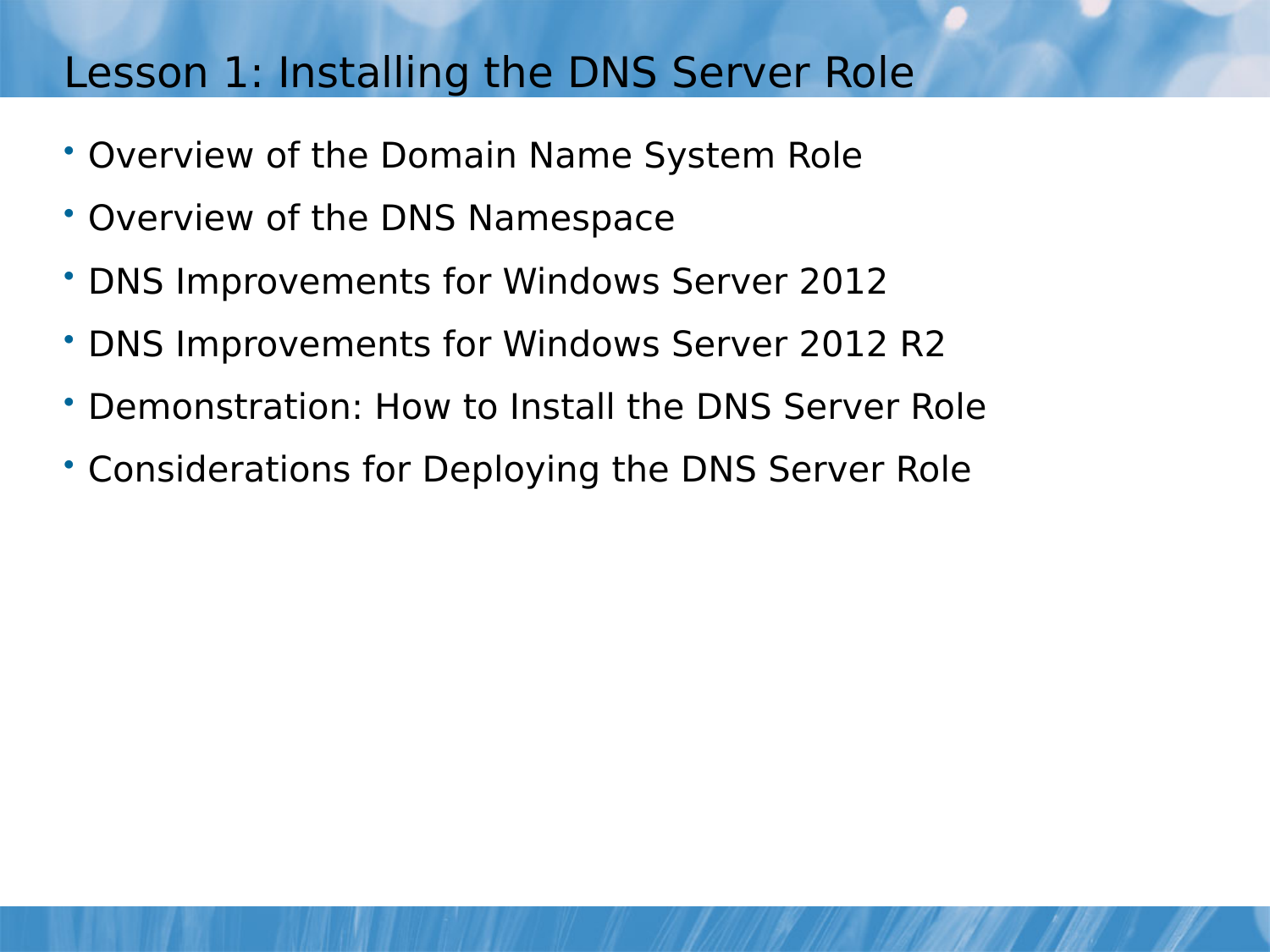

# Lesson 1: Installing the DNS Server Role
Overview of the Domain Name System Role
Overview of the DNS Namespace
DNS Improvements for Windows Server 2012
DNS Improvements for Windows Server 2012 R2
Demonstration: How to Install the DNS Server Role
Considerations for Deploying the DNS Server Role